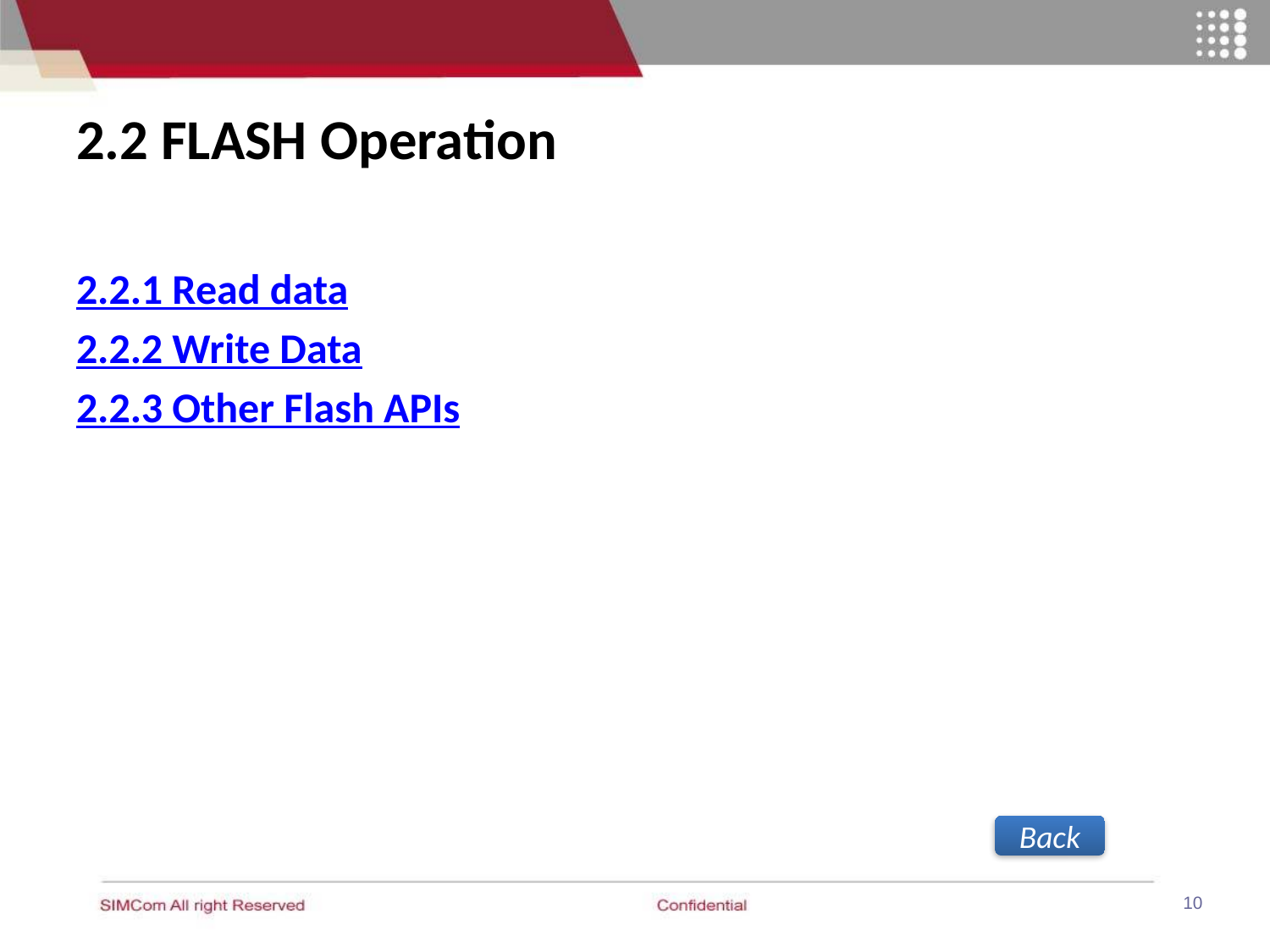

# 2.2 FLASH Operation

2.2.1 Read data
2.2.2 Write Data
2.2.3 Other Flash APIs

Back